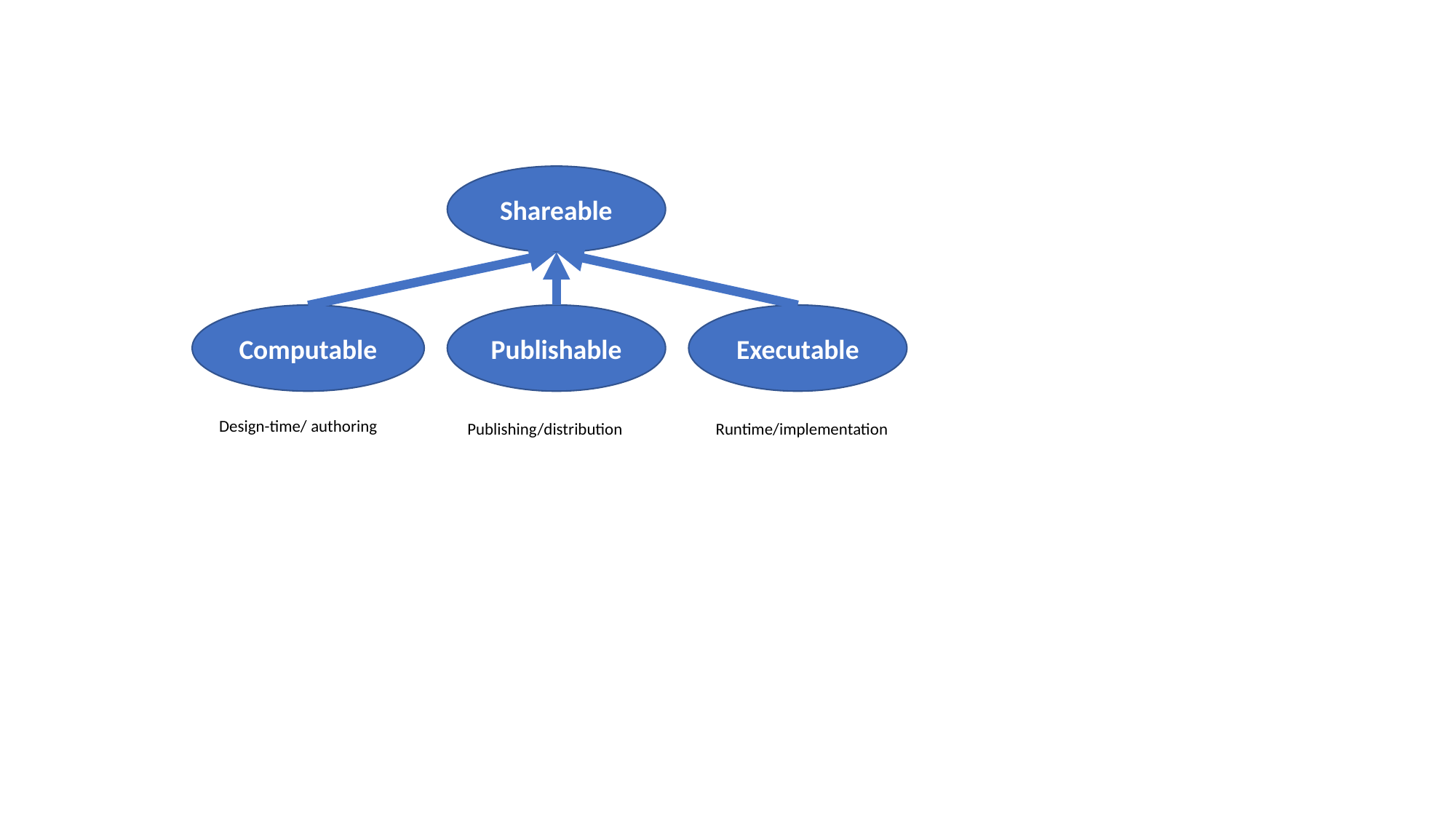

Shareable
Executable
Computable
Publishable
Design-time/ authoring
Publishing/distribution
Runtime/implementation